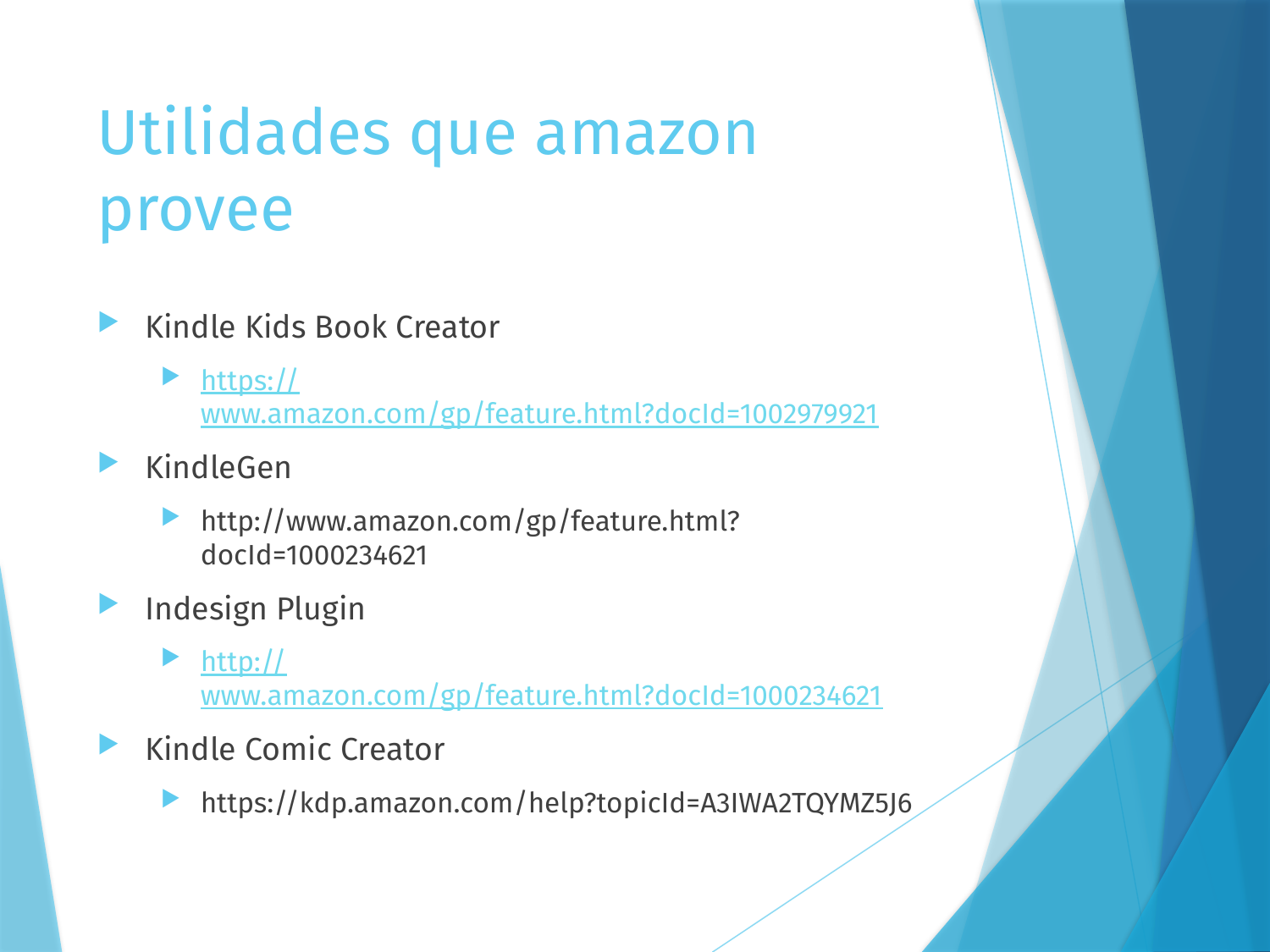

# Utilidades que amazon provee
Kindle Kids Book Creator
https://www.amazon.com/gp/feature.html?docId=1002979921
KindleGen
http://www.amazon.com/gp/feature.html?docId=1000234621
Indesign Plugin
http://www.amazon.com/gp/feature.html?docId=1000234621
Kindle Comic Creator
https://kdp.amazon.com/help?topicId=A3IWA2TQYMZ5J6